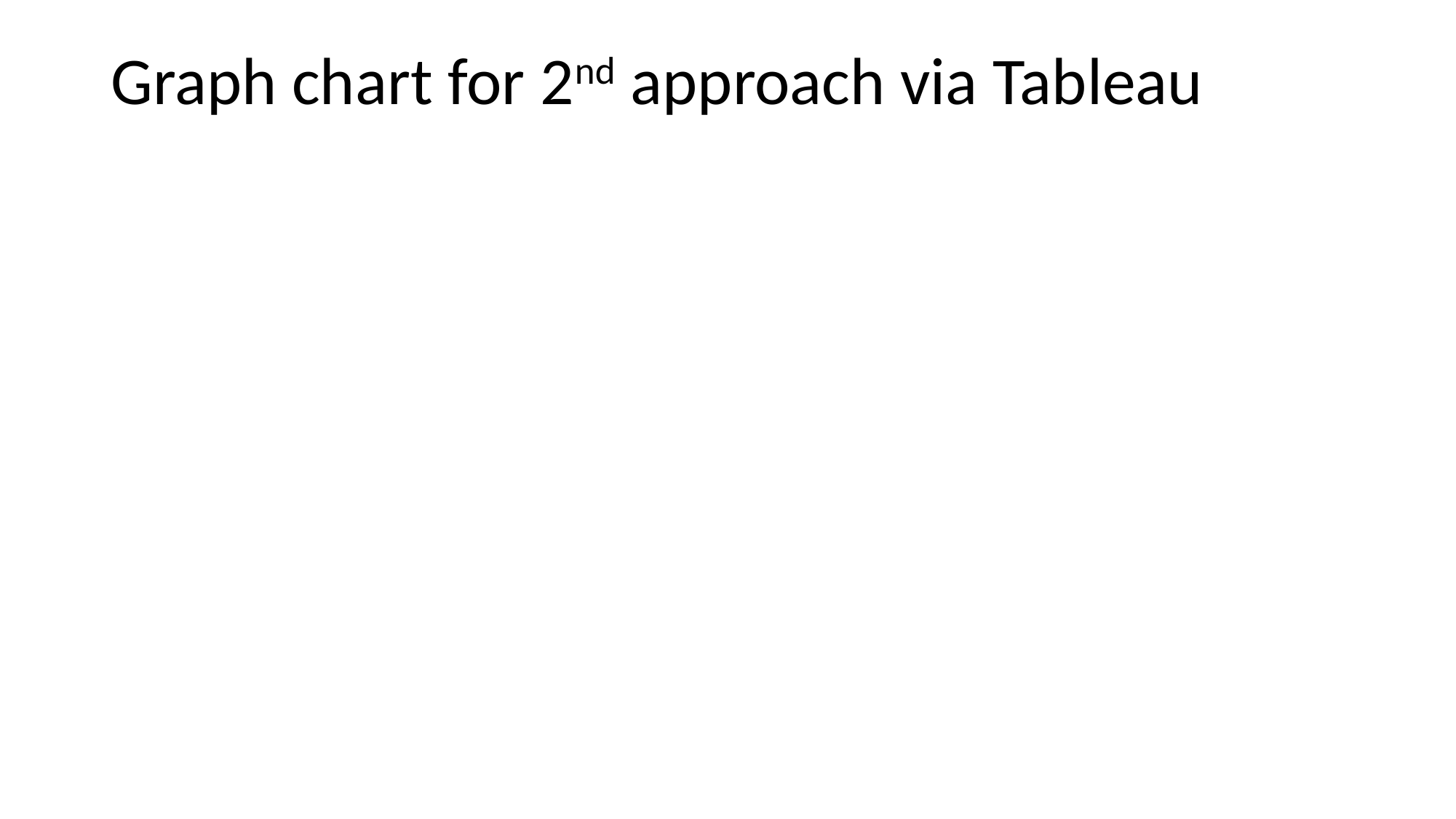

# Graph chart for 2nd approach via Tableau